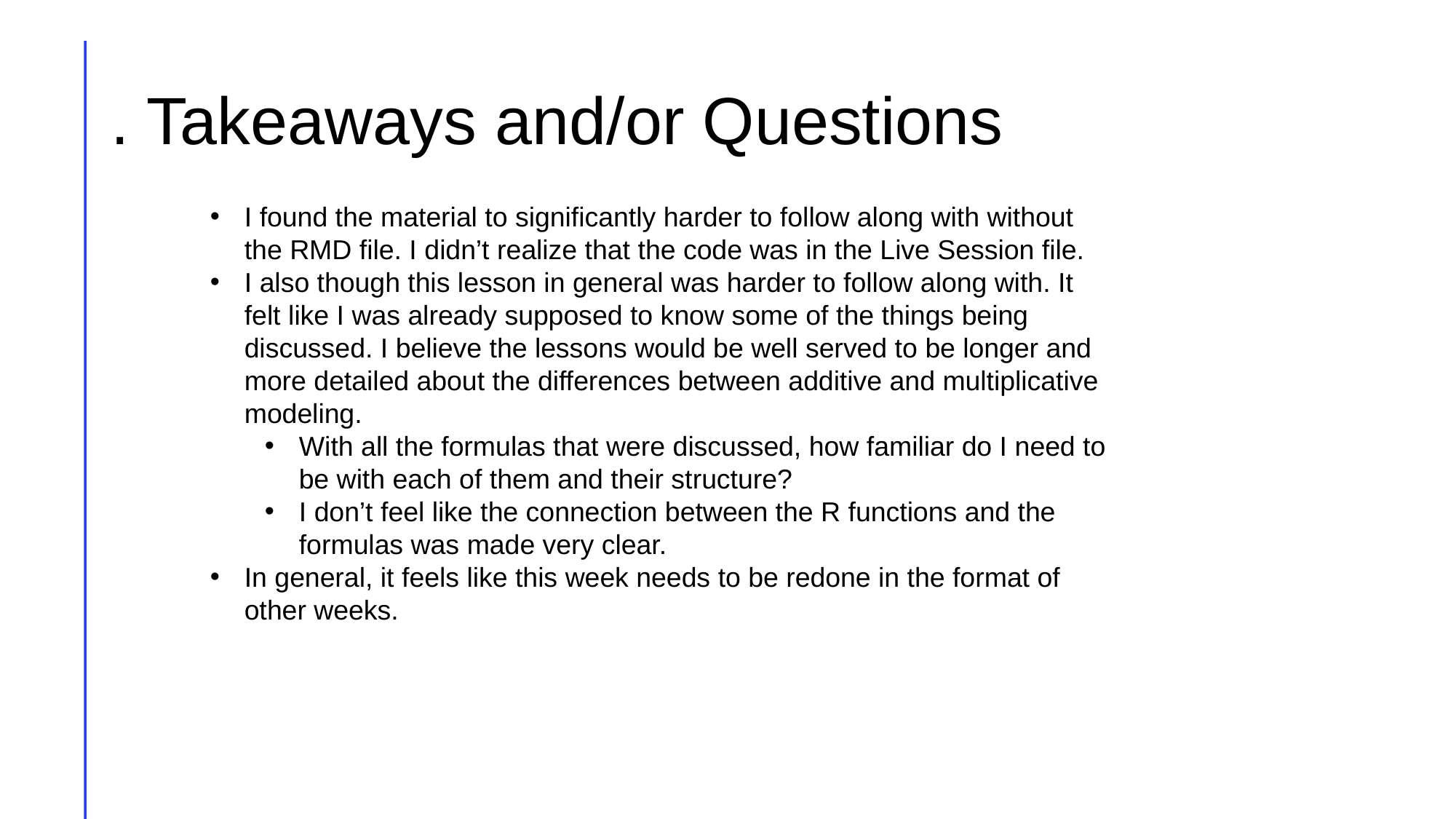

# . Takeaways and/or Questions
I found the material to significantly harder to follow along with without the RMD file. I didn’t realize that the code was in the Live Session file.
I also though this lesson in general was harder to follow along with. It felt like I was already supposed to know some of the things being discussed. I believe the lessons would be well served to be longer and more detailed about the differences between additive and multiplicative modeling.
With all the formulas that were discussed, how familiar do I need to be with each of them and their structure?
I don’t feel like the connection between the R functions and the formulas was made very clear.
In general, it feels like this week needs to be redone in the format of other weeks.